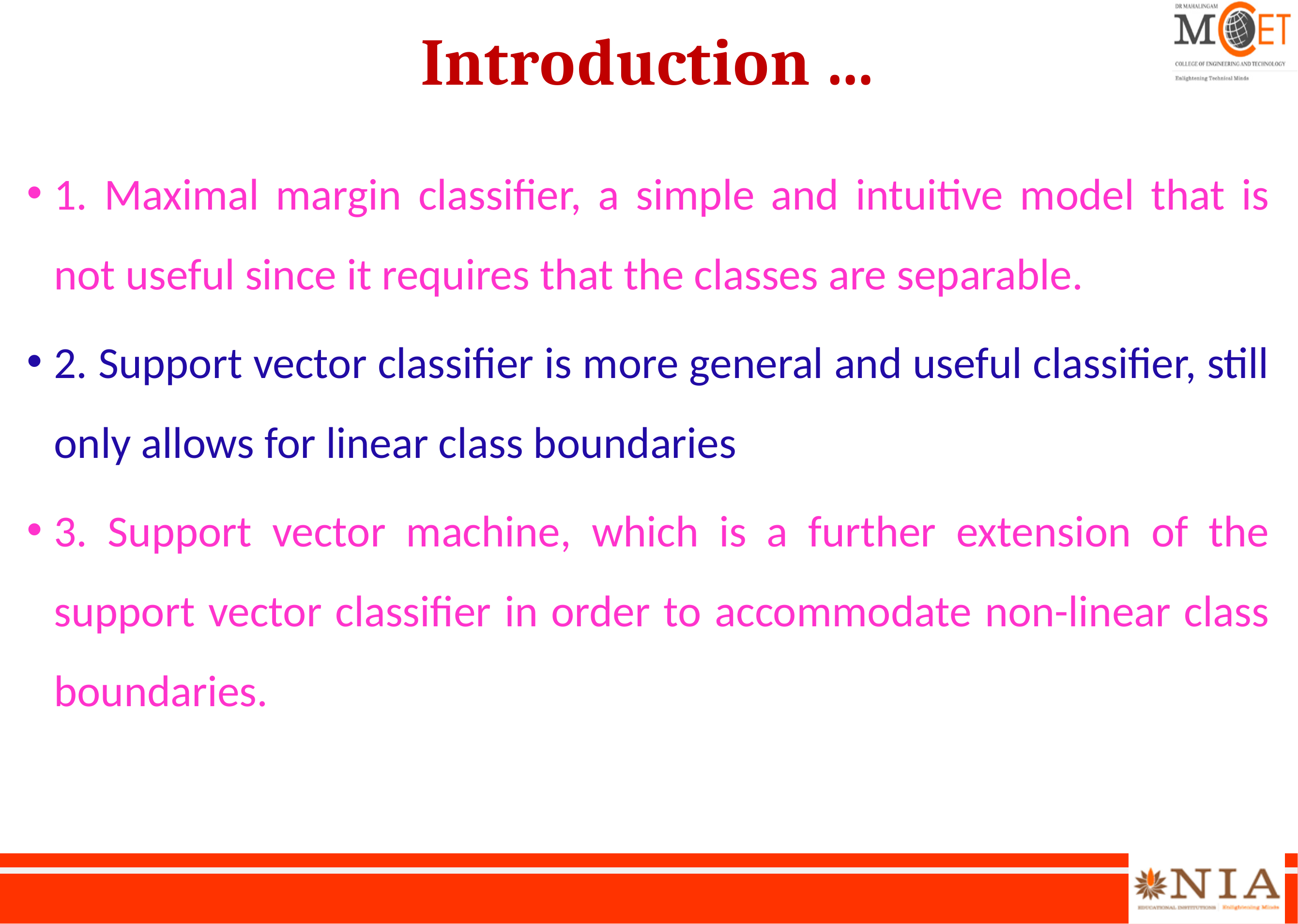

# Introduction …
1. Maximal margin classifier, a simple and intuitive model that is not useful since it requires that the classes are separable.
2. Support vector classifier is more general and useful classifier, still only allows for linear class boundaries
3. Support vector machine, which is a further extension of the support vector classifier in order to accommodate non-linear class boundaries.